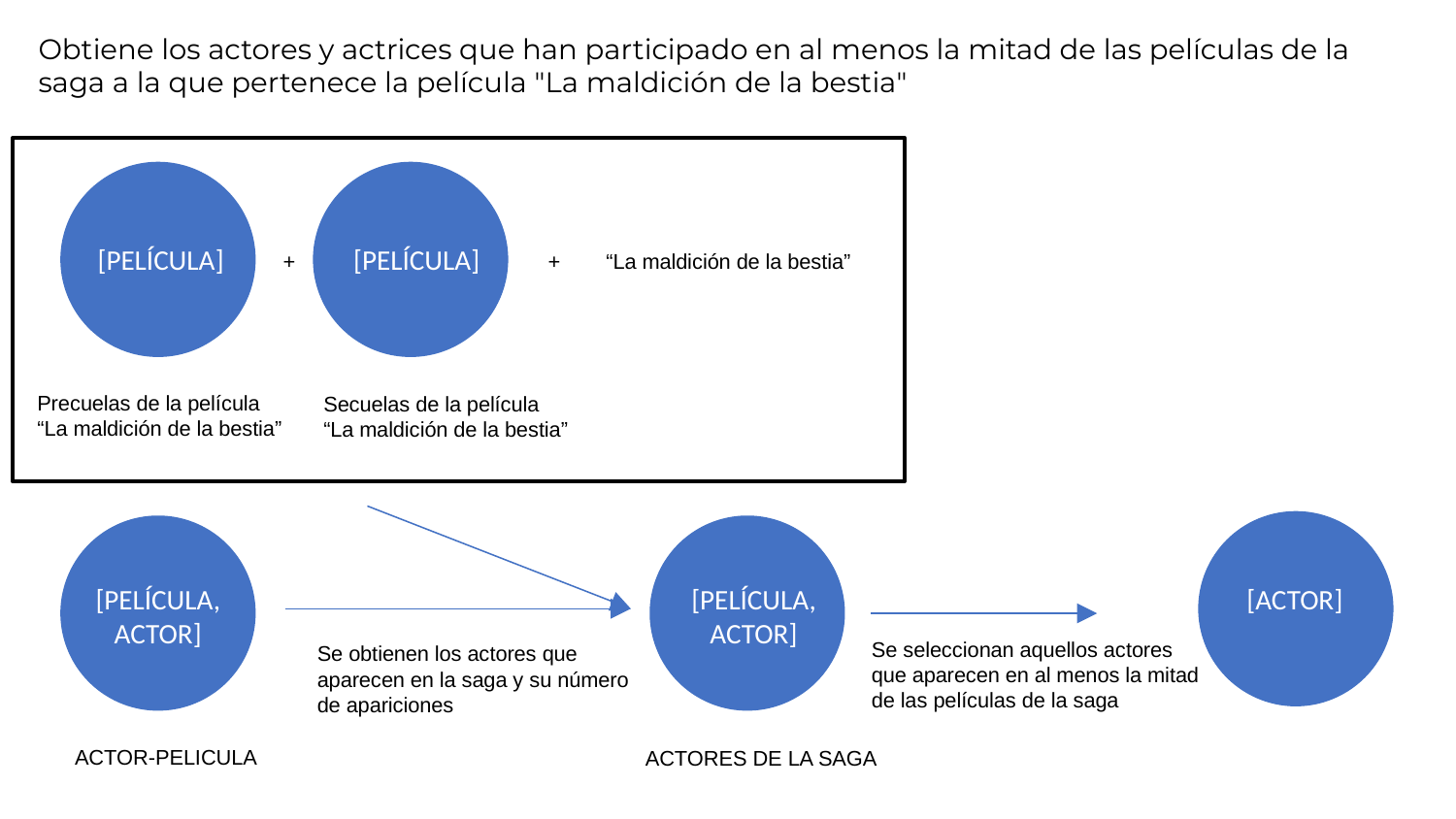

Obtiene los actores y actrices que han participado en al menos la mitad de las películas de la saga a la que pertenece la película "La maldición de la bestia"

[PELÍCULA]
[PELÍCULA]
“La maldición de la bestia”
+
+
Precuelas de la película
“La maldición de la bestia”
Secuelas de la película
“La maldición de la bestia”

[PELÍCULA,
ACTOR]

[PELÍCULA,
ACTOR]

[ACTOR]

Se seleccionan aquellos actores
que aparecen en al menos la mitad
de las películas de la saga
Se obtienen los actores que
aparecen en la saga y su número
de apariciones
ACTOR-PELICULA
ACTORES DE LA SAGA